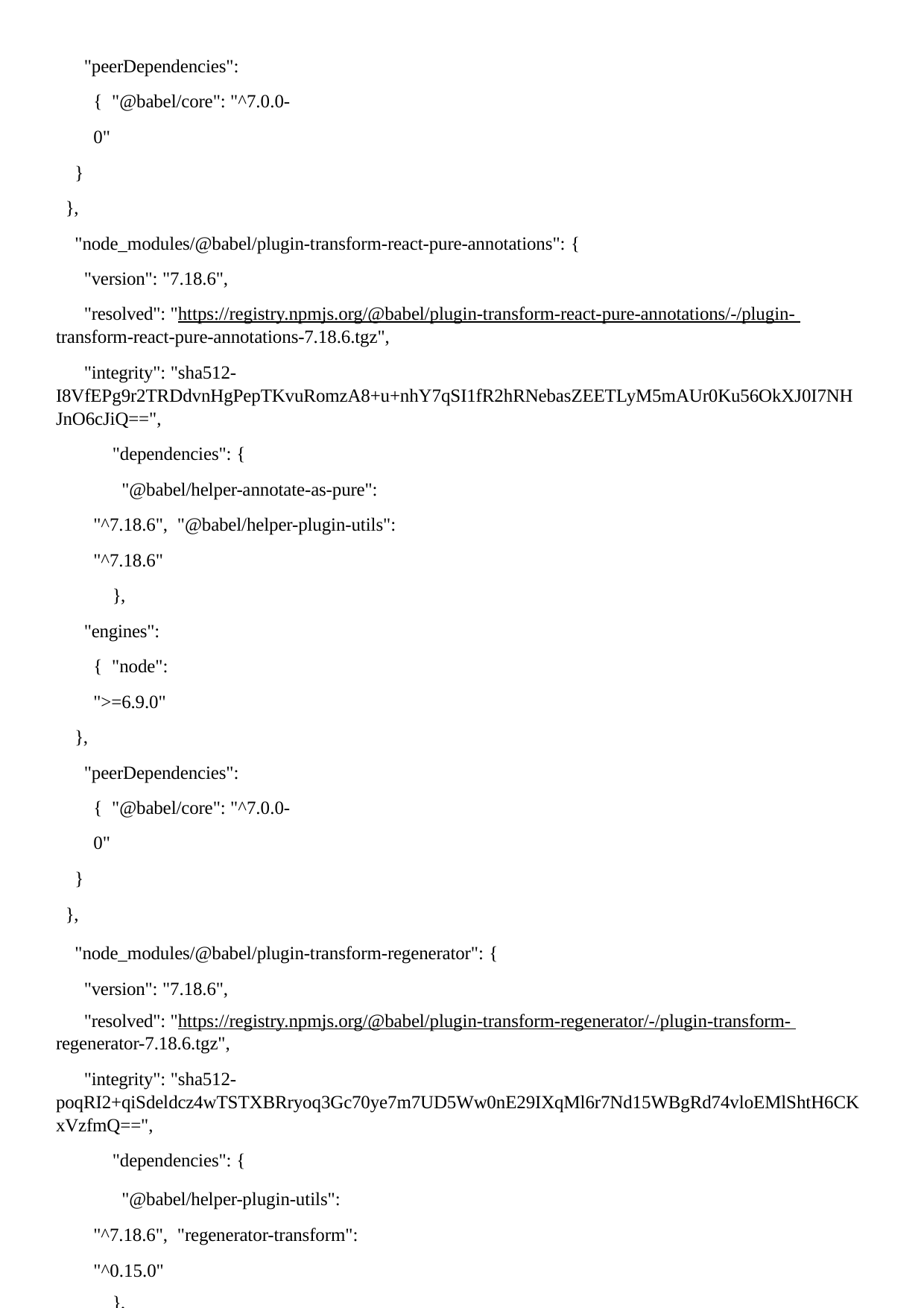

"peerDependencies": {  "@babel/core": "^7.0.0-0"
}
},
"node_modules/@babel/plugin-transform-react-pure-annotations": {  "version": "7.18.6",
"resolved": "https://registry.npmjs.org/@babel/plugin-transform-react-pure-annotations/-/plugin-  transform-react-pure-annotations-7.18.6.tgz",
"integrity": "sha512-  I8VfEPg9r2TRDdvnHgPepTKvuRomzA8+u+nhY7qSI1fR2hRNebasZEETLyM5mAUr0Ku56OkXJ0I7NH  JnO6cJiQ==",
"dependencies": {
"@babel/helper-annotate-as-pure": "^7.18.6",  "@babel/helper-plugin-utils": "^7.18.6"
},
"engines": {  "node": ">=6.9.0"
},
"peerDependencies": {  "@babel/core": "^7.0.0-0"
}
},
"node_modules/@babel/plugin-transform-regenerator": {  "version": "7.18.6",
"resolved": "https://registry.npmjs.org/@babel/plugin-transform-regenerator/-/plugin-transform-  regenerator-7.18.6.tgz",
"integrity": "sha512-  poqRI2+qiSdeldcz4wTSTXBRryoq3Gc70ye7m7UD5Ww0nE29IXqMl6r7Nd15WBgRd74vloEMlShtH6CK  xVzfmQ==",
"dependencies": {
"@babel/helper-plugin-utils": "^7.18.6",  "regenerator-transform": "^0.15.0"
},
"engines": {  "node": ">=6.9.0"
},